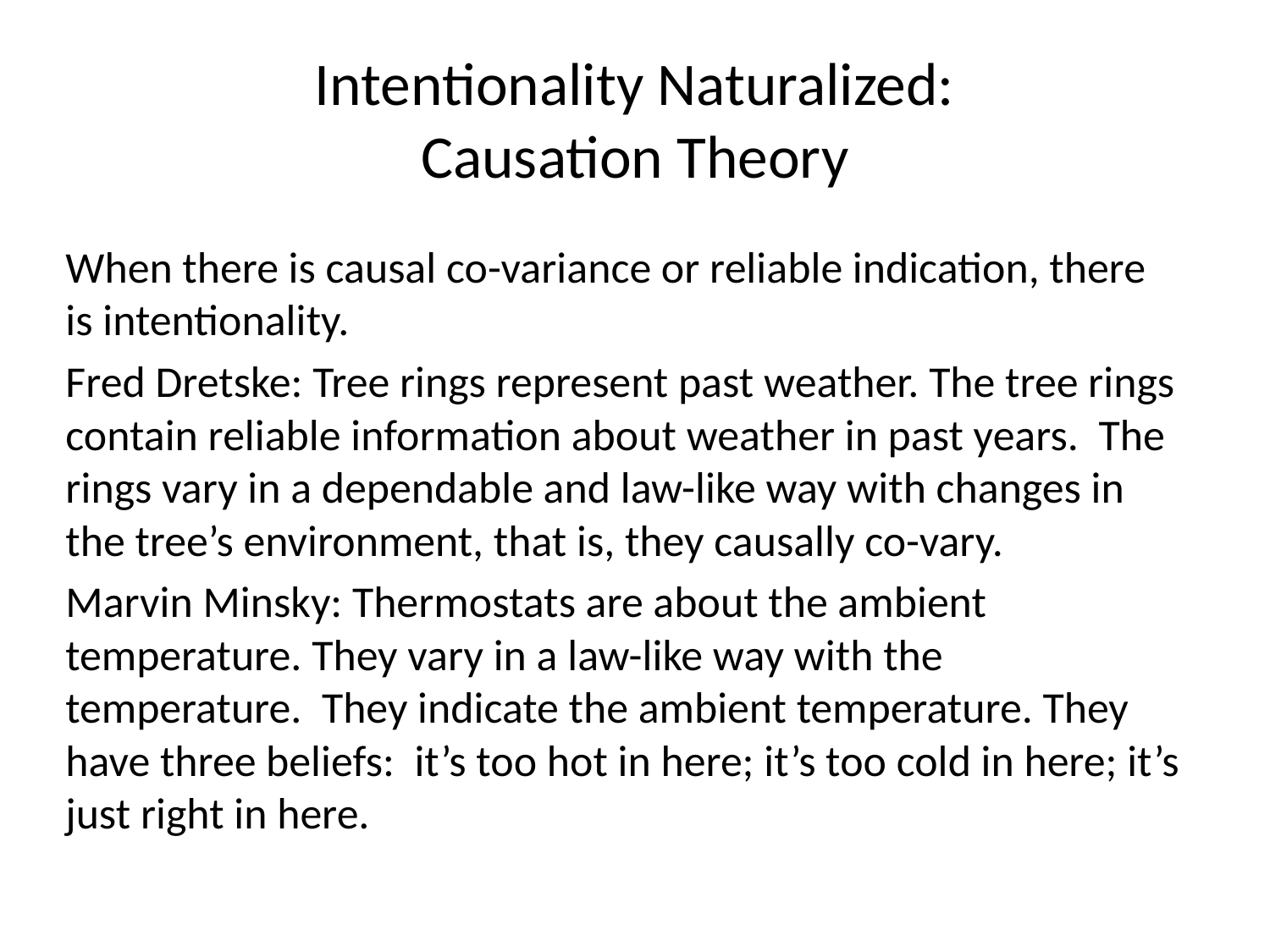

# Intentionality Naturalized: Causation Theory
When there is causal co-variance or reliable indication, there is intentionality.
Fred Dretske: Tree rings represent past weather. The tree rings contain reliable information about weather in past years.  The rings vary in a dependable and law-like way with changes in the tree’s environment, that is, they causally co-vary.
Marvin Minsky: Thermostats are about the ambient temperature. They vary in a law-like way with the temperature.  They indicate the ambient temperature. They have three beliefs:  it’s too hot in here; it’s too cold in here; it’s just right in here.